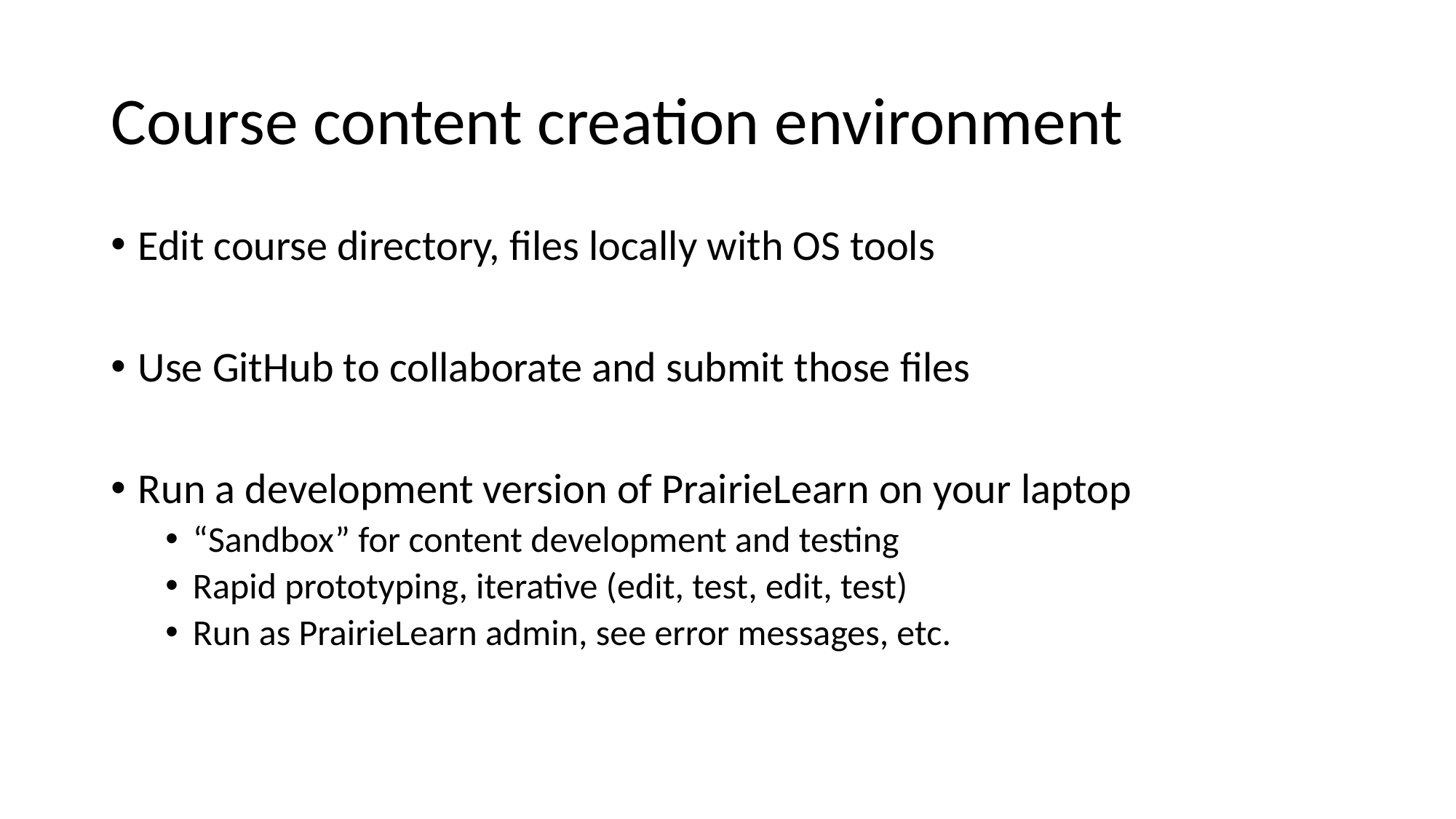

# Course content creation environment
Edit course directory, files locally with OS tools

Use GitHub to collaborate and submit those files

Run a development version of PrairieLearn on your laptop
“Sandbox” for content development and testing
Rapid prototyping, iterative (edit, test, edit, test)
Run as PrairieLearn admin, see error messages, etc.